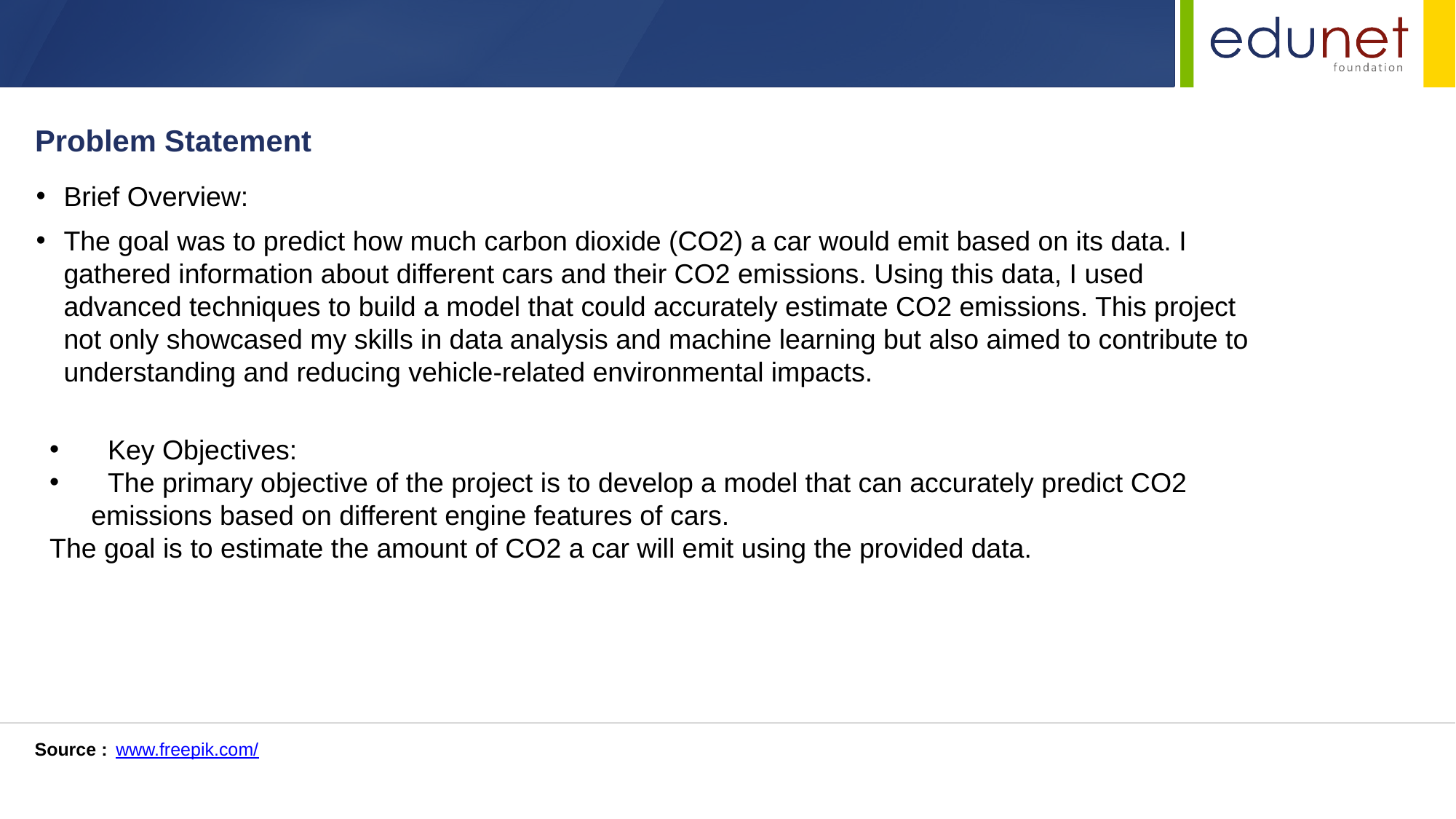

Problem Statement
Brief Overview:
The goal was to predict how much carbon dioxide (CO2) a car would emit based on its data. I gathered information about different cars and their CO2 emissions. Using this data, I used advanced techniques to build a model that could accurately estimate CO2 emissions. This project not only showcased my skills in data analysis and machine learning but also aimed to contribute to understanding and reducing vehicle-related environmental impacts.

    Key Objectives:
    The primary objective of the project is to develop a model that can accurately predict CO2 emissions based on different engine features of cars.
The goal is to estimate the amount of CO2 a car will emit using the provided data.
Source :
www.freepik.com/